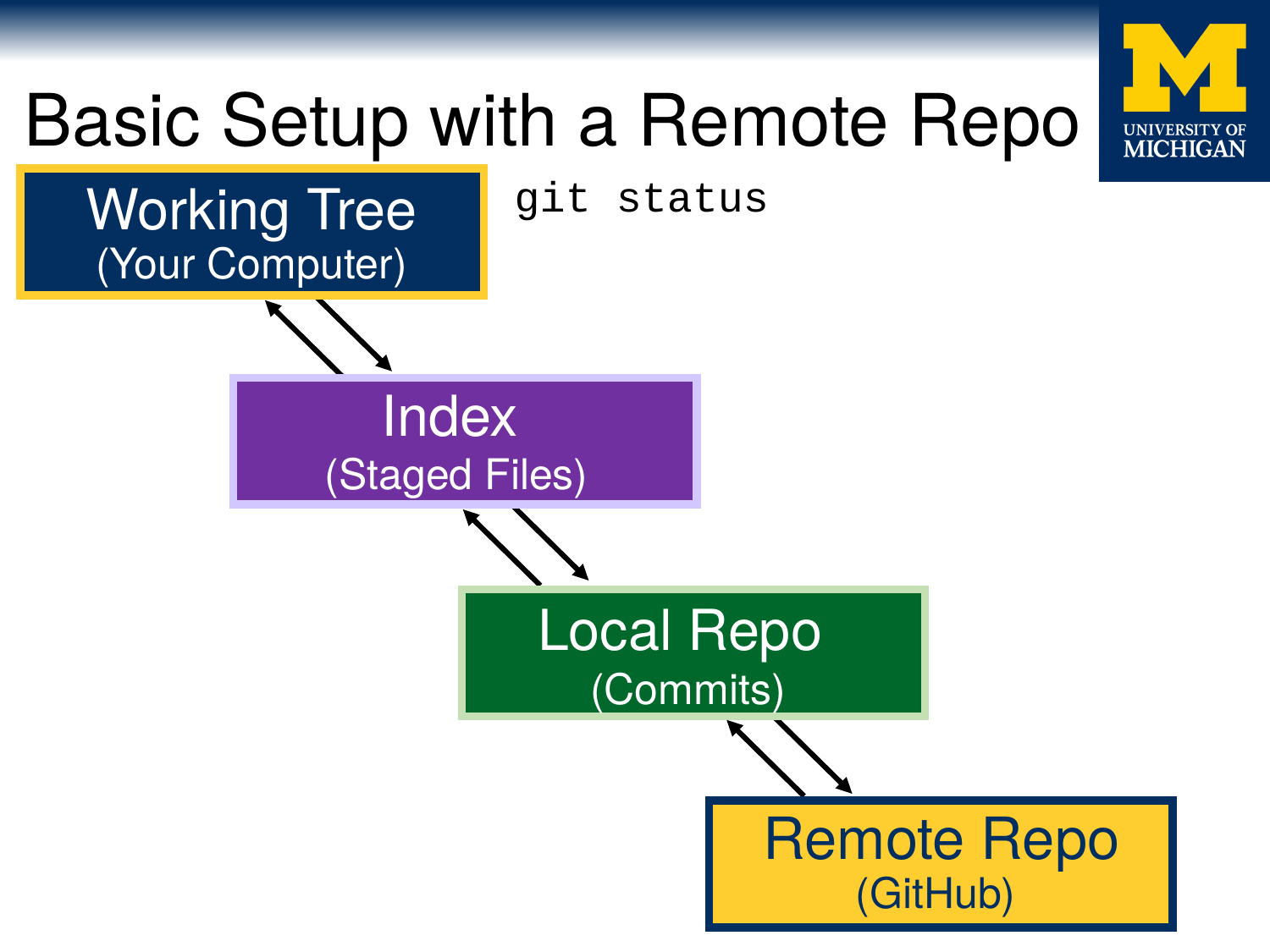

# Basic Setup with a Remote Repo
Working Tree
(Your Computer)
git status

Index
(Staged Files)

Local Repo
(Commits)

Remote Repo (GitHub)